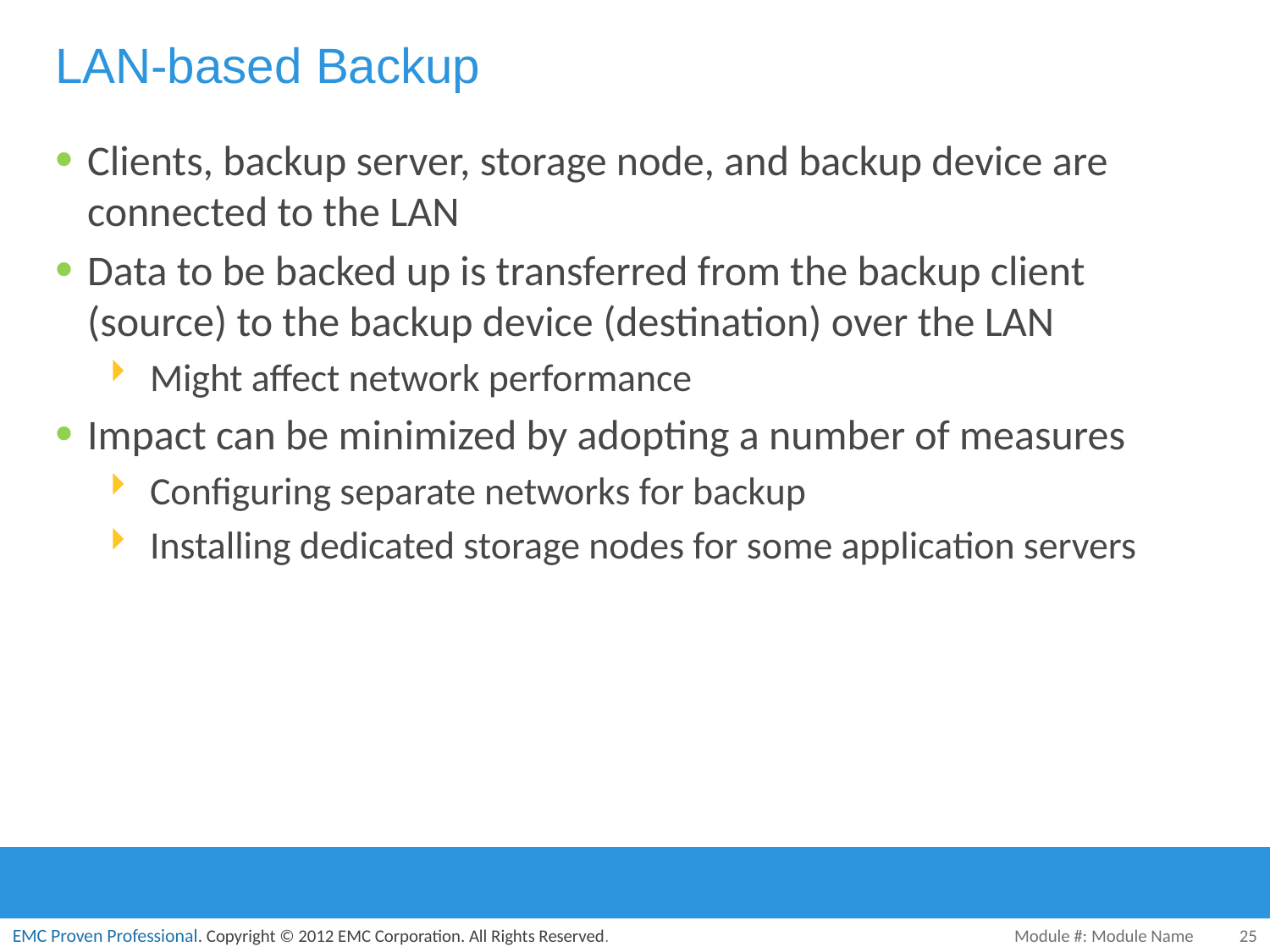

# LAN-based Backup
Clients, backup server, storage node, and backup device are connected to the LAN
Data to be backed up is transferred from the backup client (source) to the backup device (destination) over the LAN
Might affect network performance
Impact can be minimized by adopting a number of measures
Configuring separate networks for backup
Installing dedicated storage nodes for some application servers
Module #: Module Name
25